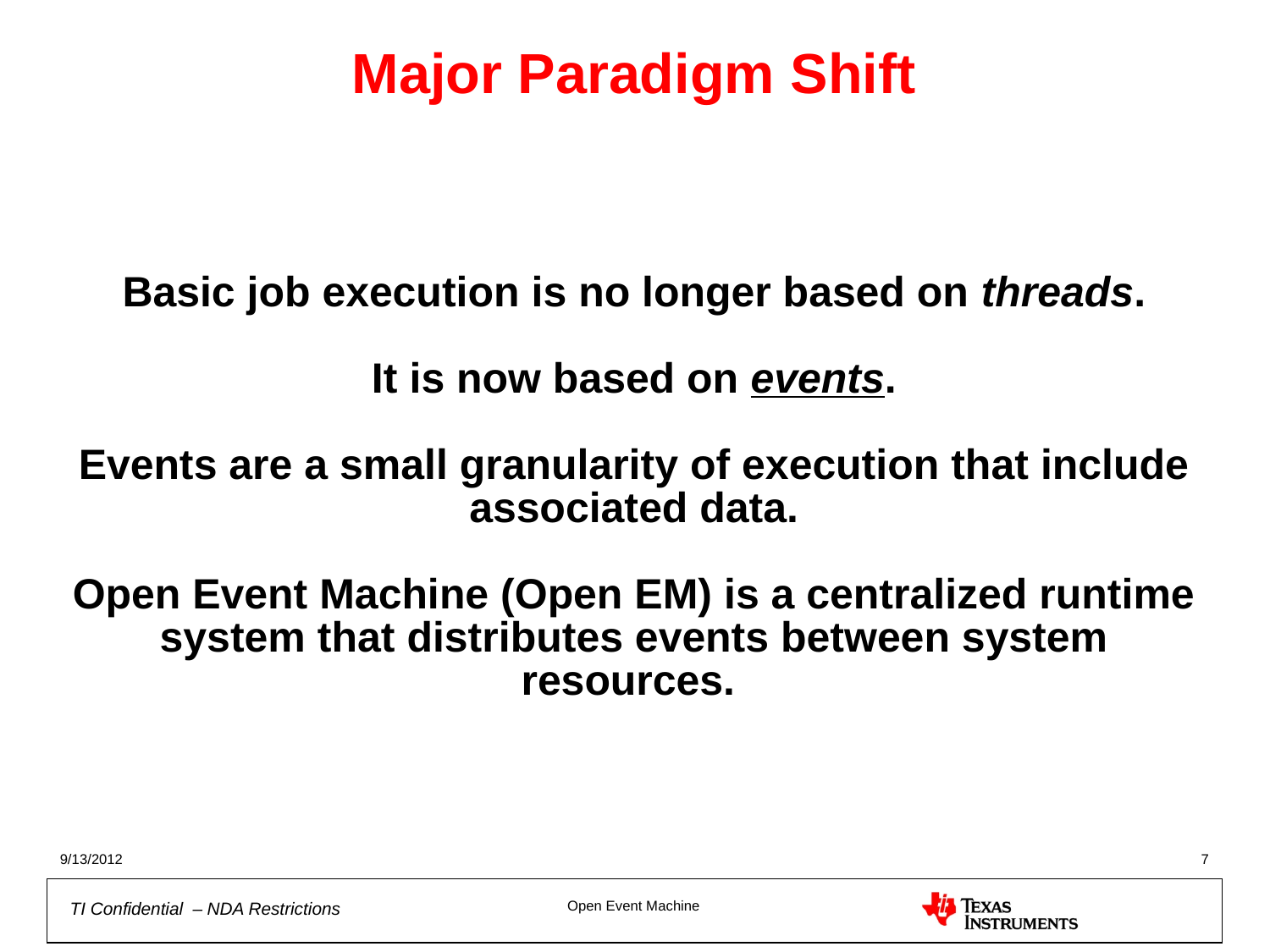

Major Paradigm Shift
# Basic job execution is no longer based on threads. It is now based on events. Events are a small granularity of execution that include associated data. Open Event Machine (Open EM) is a centralized runtime system that distributes events between system resources.
9/13/2012
7
Open Event Machine